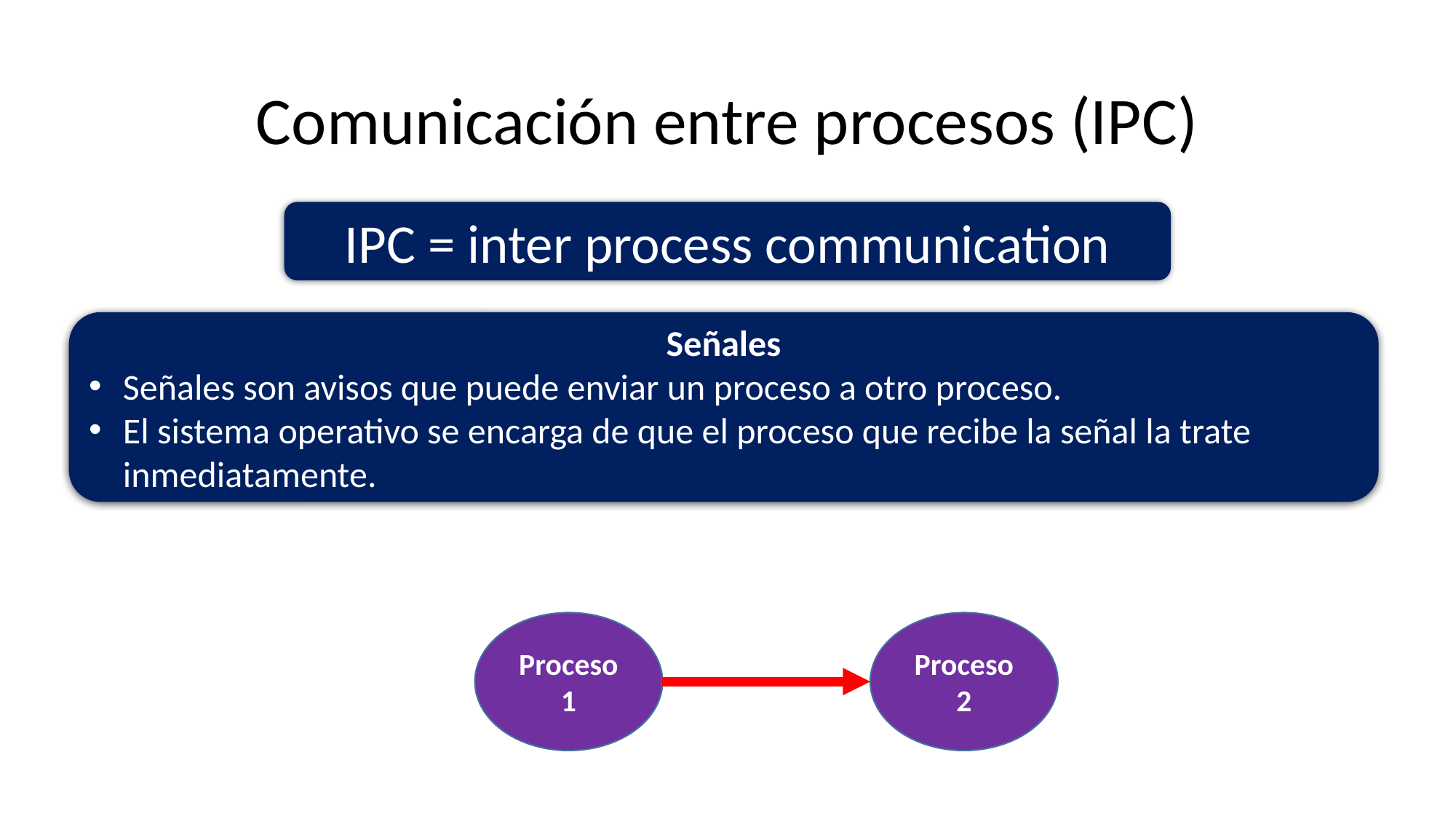

# Comunicación entre procesos (IPC)
IPC = inter process communication
Señales
Señales son avisos que puede enviar un proceso a otro proceso.
El sistema operativo se encarga de que el proceso que recibe la señal la trate inmediatamente.
Proceso 1
Proceso2